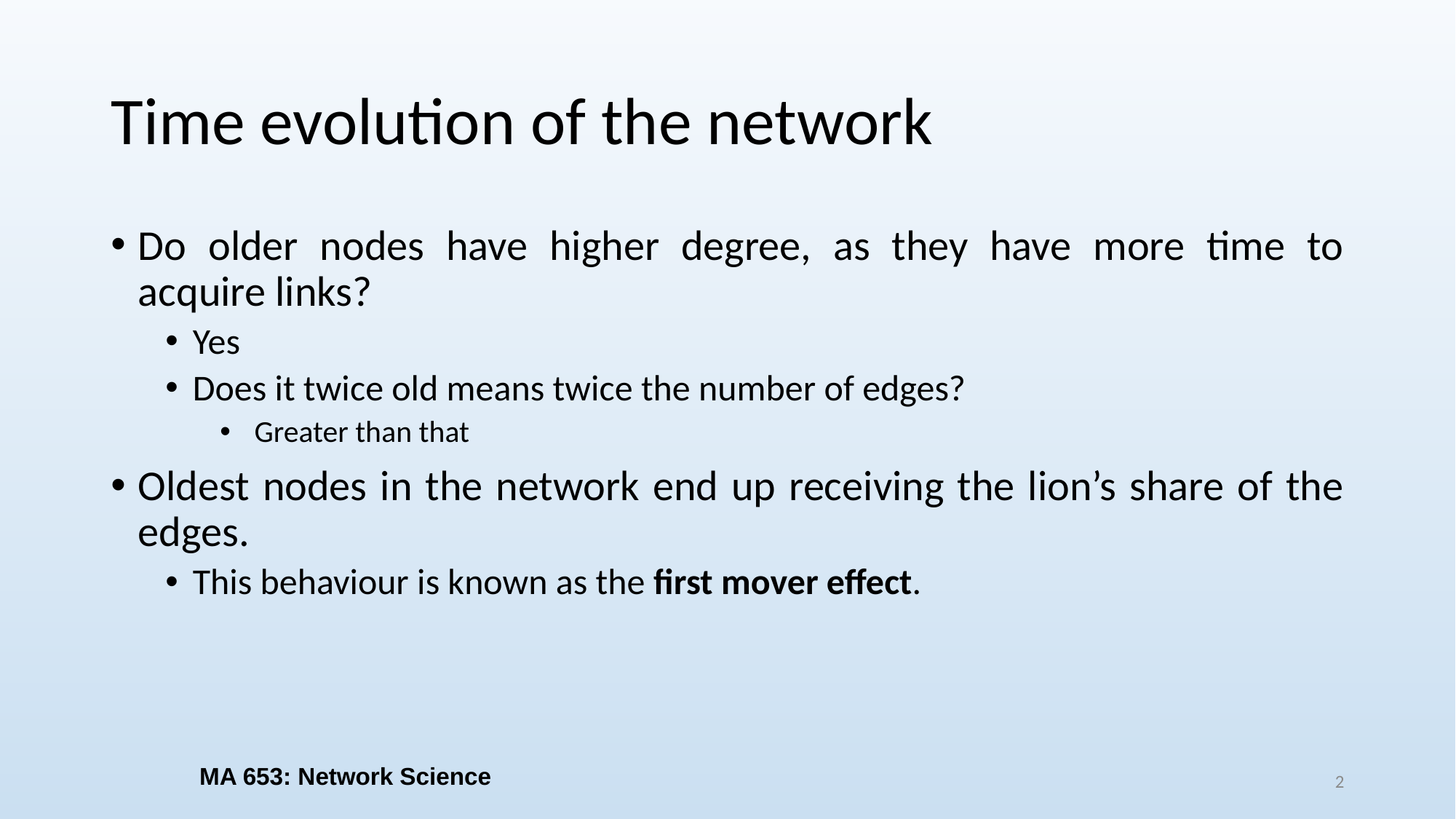

# Time evolution of the network
Do older nodes have higher degree, as they have more time to acquire links?
Yes
Does it twice old means twice the number of edges?
 Greater than that
Oldest nodes in the network end up receiving the lion’s share of the edges.
This behaviour is known as the first mover effect.

MA 653: Network Science
2